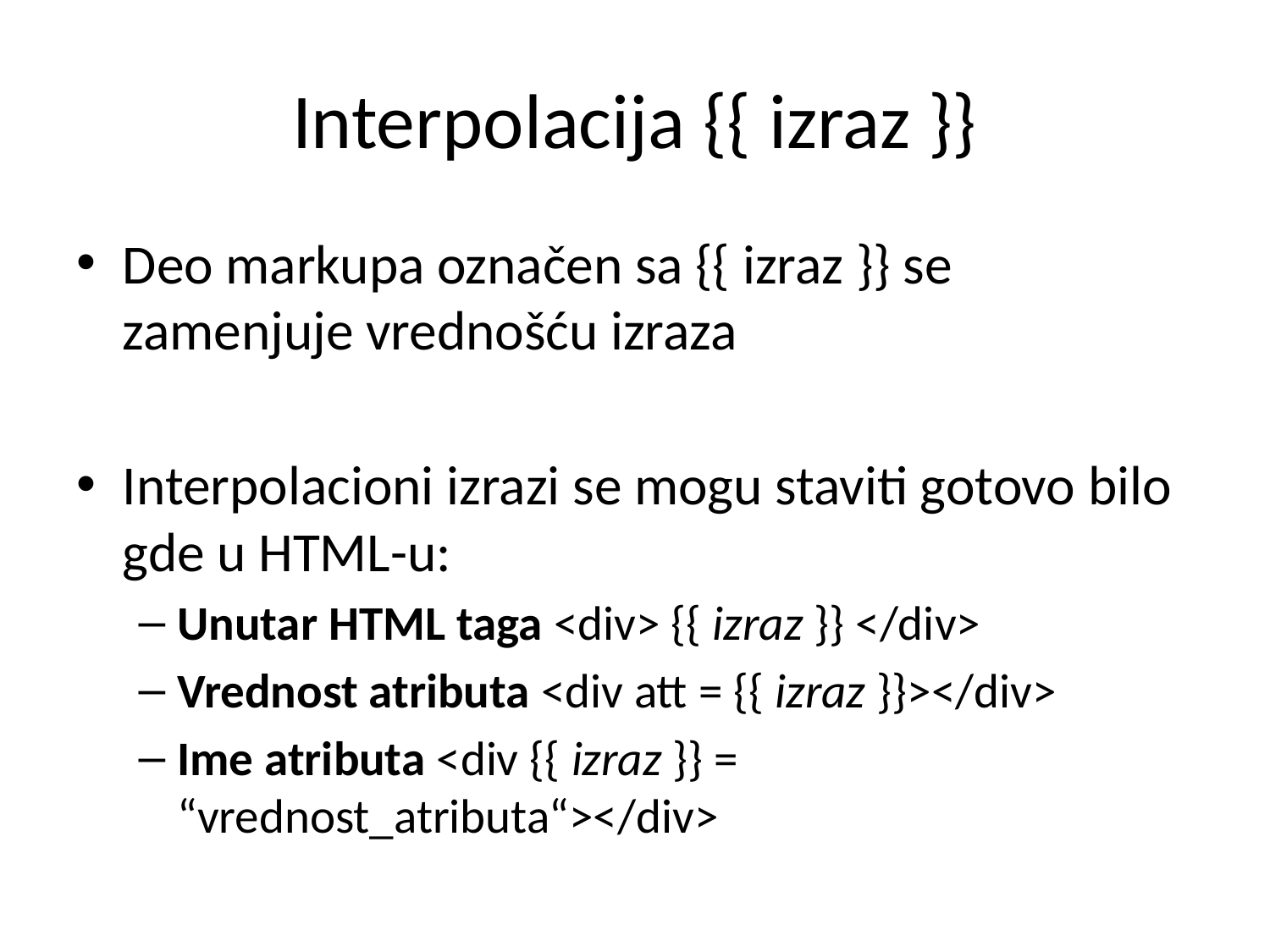

# Interpolacija {{ izraz }}
Deo markupa označen sa {{ izraz }} se zamenjuje vrednošću izraza

Interpolacioni izrazi se mogu staviti gotovo bilo gde u HTML-u:
Unutar HTML taga <div> {{ izraz }} </div>
Vrednost atributa <div att = {{ izraz }}></div>
Ime atributa <div {{ izraz }} = “vrednost_atributa“></div>